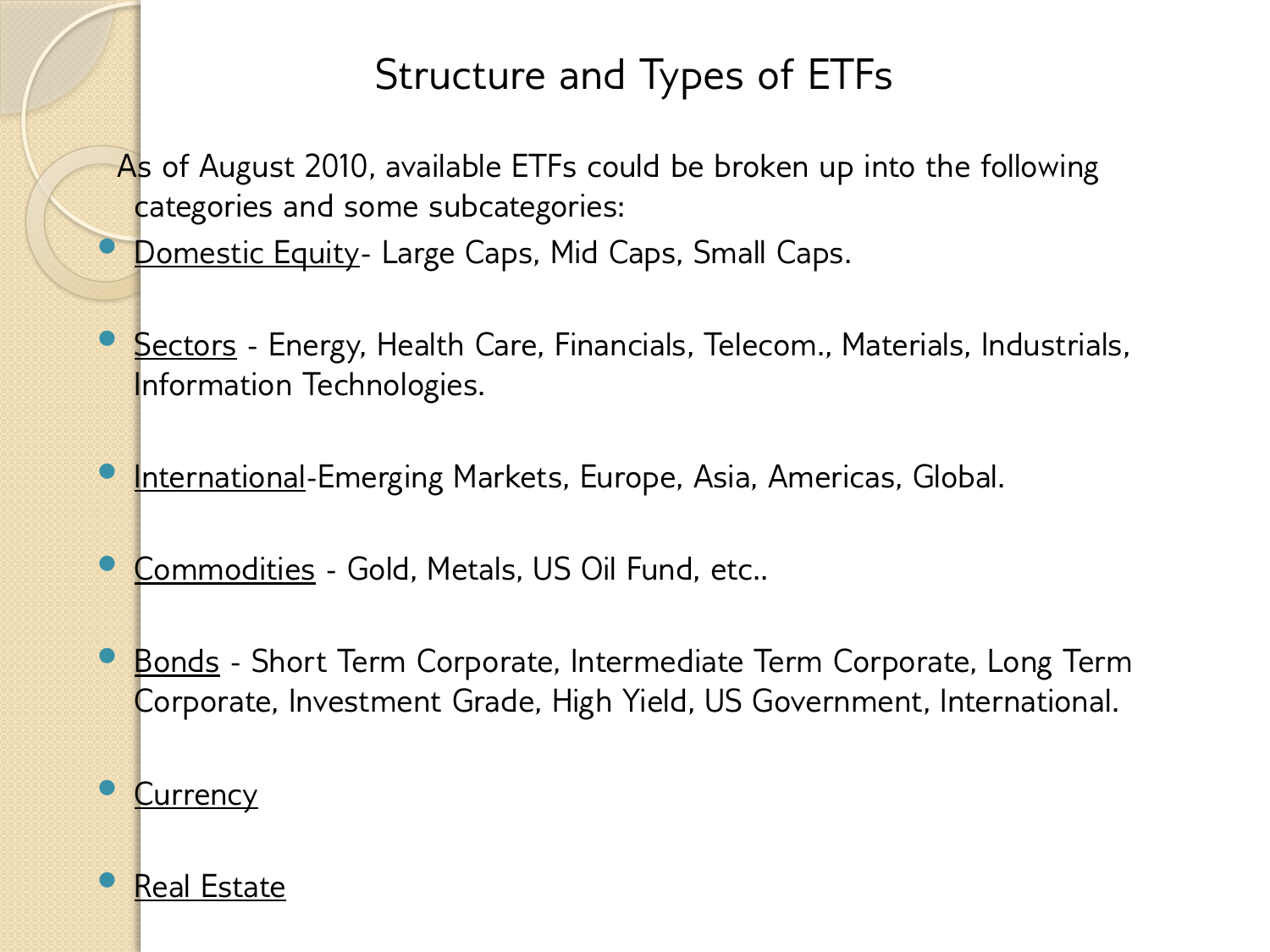

# Structure and Types of ETFs
  As of August 2010, available ETFs could be broken up into the following categories and some subcategories:
Domestic Equity- Large Caps, Mid Caps, Small Caps.

Sectors - Energy, Health Care, Financials, Telecom., Materials, Industrials, Information Technologies.

International-Emerging Markets, Europe, Asia, Americas, Global.

Commodities - Gold, Metals, US Oil Fund, etc..

Bonds - Short Term Corporate, Intermediate Term Corporate, Long Term Corporate, Investment Grade, High Yield, US Government, International.

Currency

Real Estate